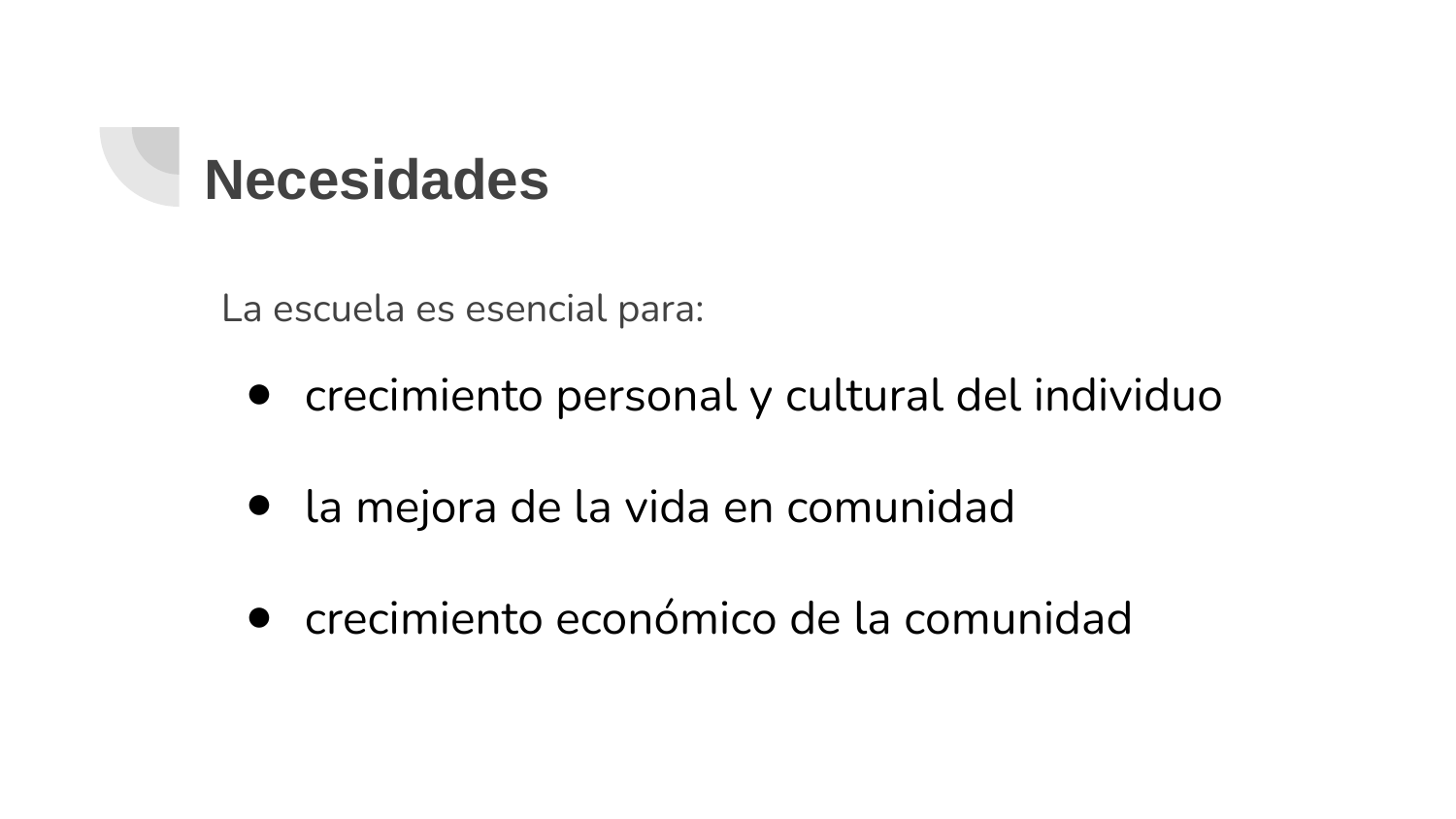

# Necesidades
La escuela es esencial para:
crecimiento personal y cultural del individuo

la mejora de la vida en comunidad

crecimiento económico de la comunidad